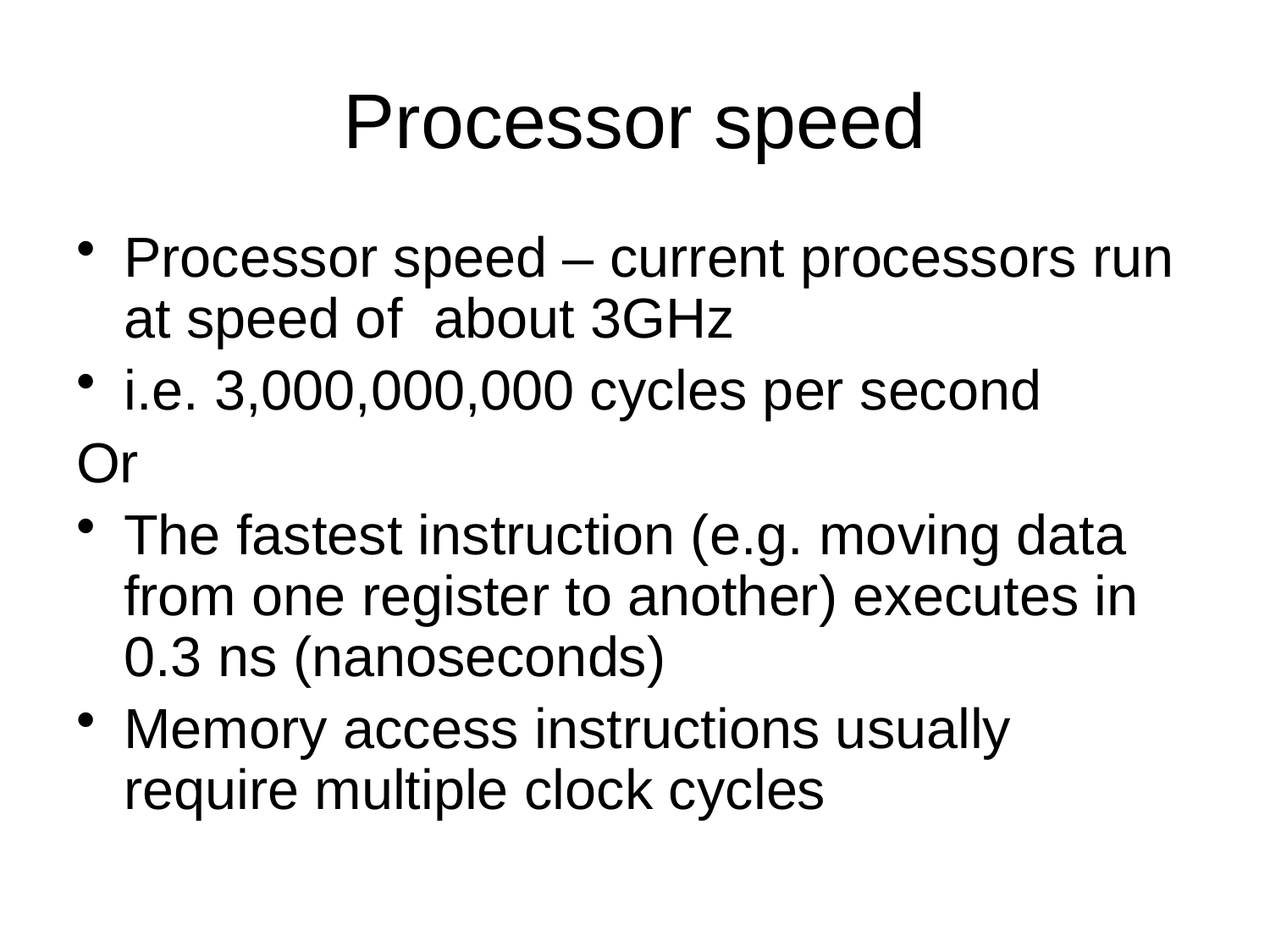

Processor speed
Processor speed – current processors run at speed of  about 3GHz
i.e. 3,000,000,000 cycles per second
Or
The fastest instruction (e.g. moving data from one register to another) executes in 0.3 ns (nanoseconds)
Memory access instructions usually require multiple clock cycles